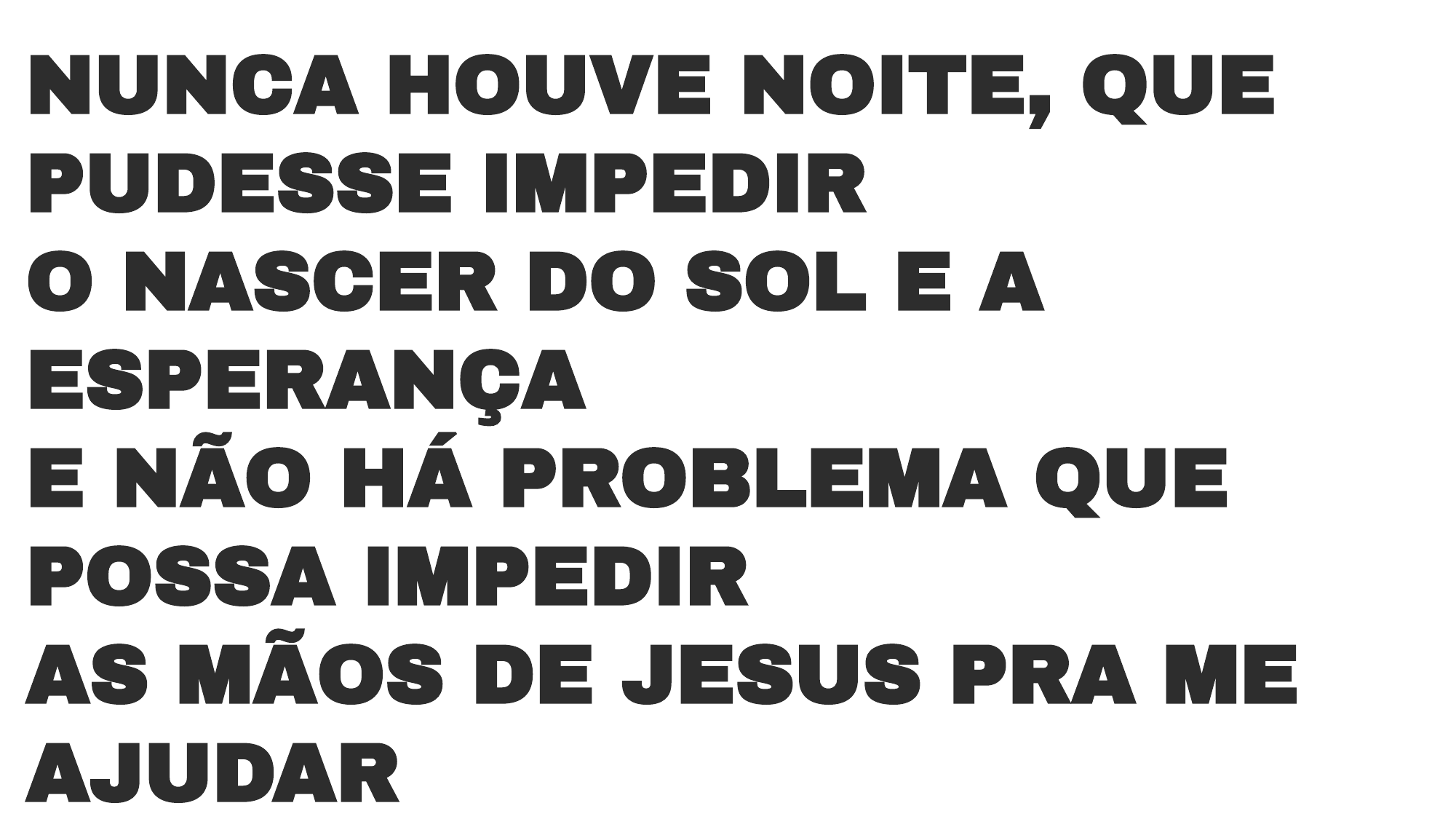

NUNCA HOUVE NOITE, QUE PUDESSE IMPEDIR
O NASCER DO SOL E A ESPERANÇA
E NÃO HÁ PROBLEMA QUE POSSA IMPEDIR
AS MÃOS DE JESUS PRA ME AJUDAR